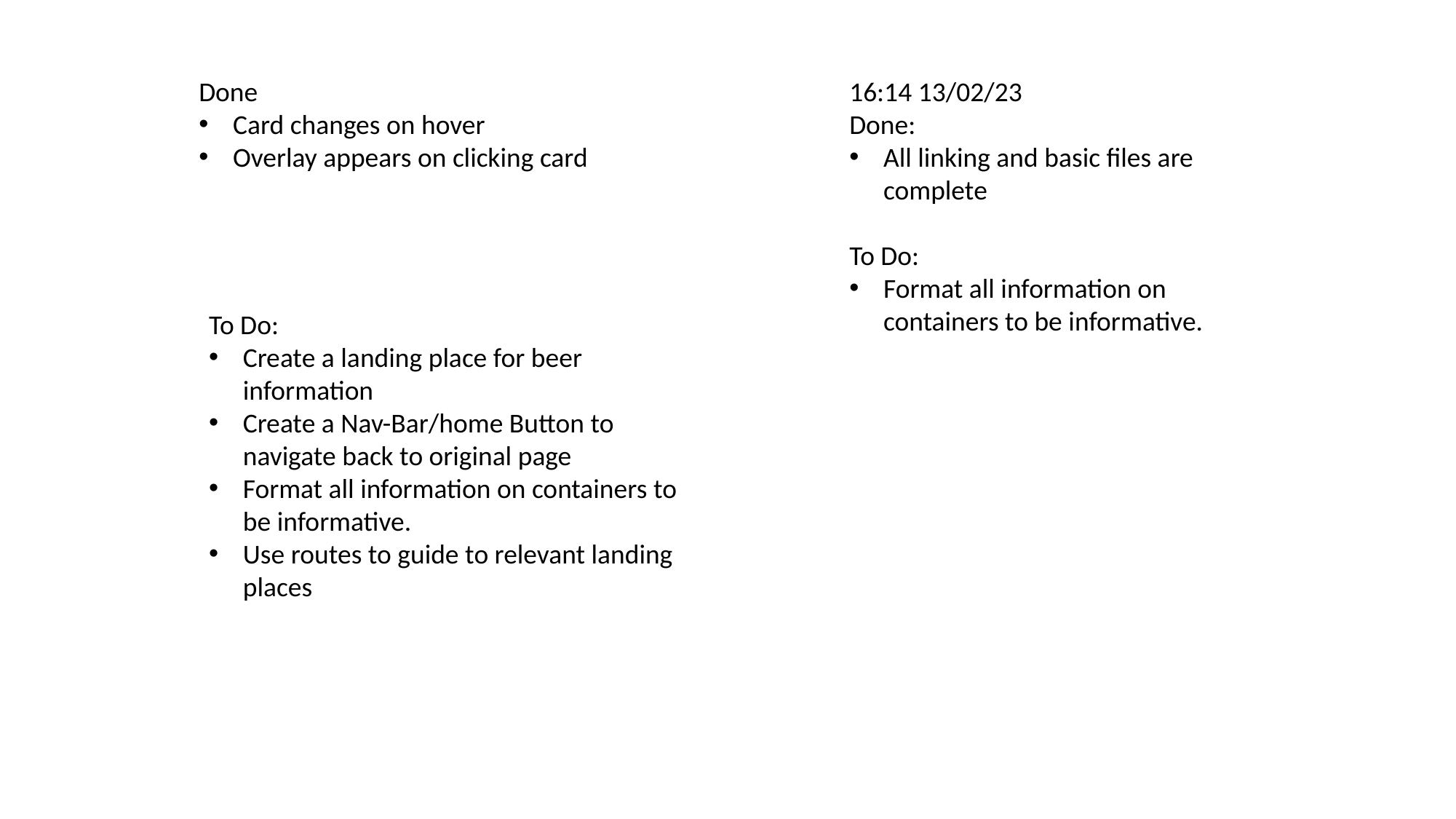

Done
Card changes on hover
Overlay appears on clicking card

16:14 13/02/23
Done:
All linking and basic files are complete

To Do:
Format all information on containers to be informative.
To Do:
Create a landing place for beer information
Create a Nav-Bar/home Button to navigate back to original page
Format all information on containers to be informative.
Use routes to guide to relevant landing places